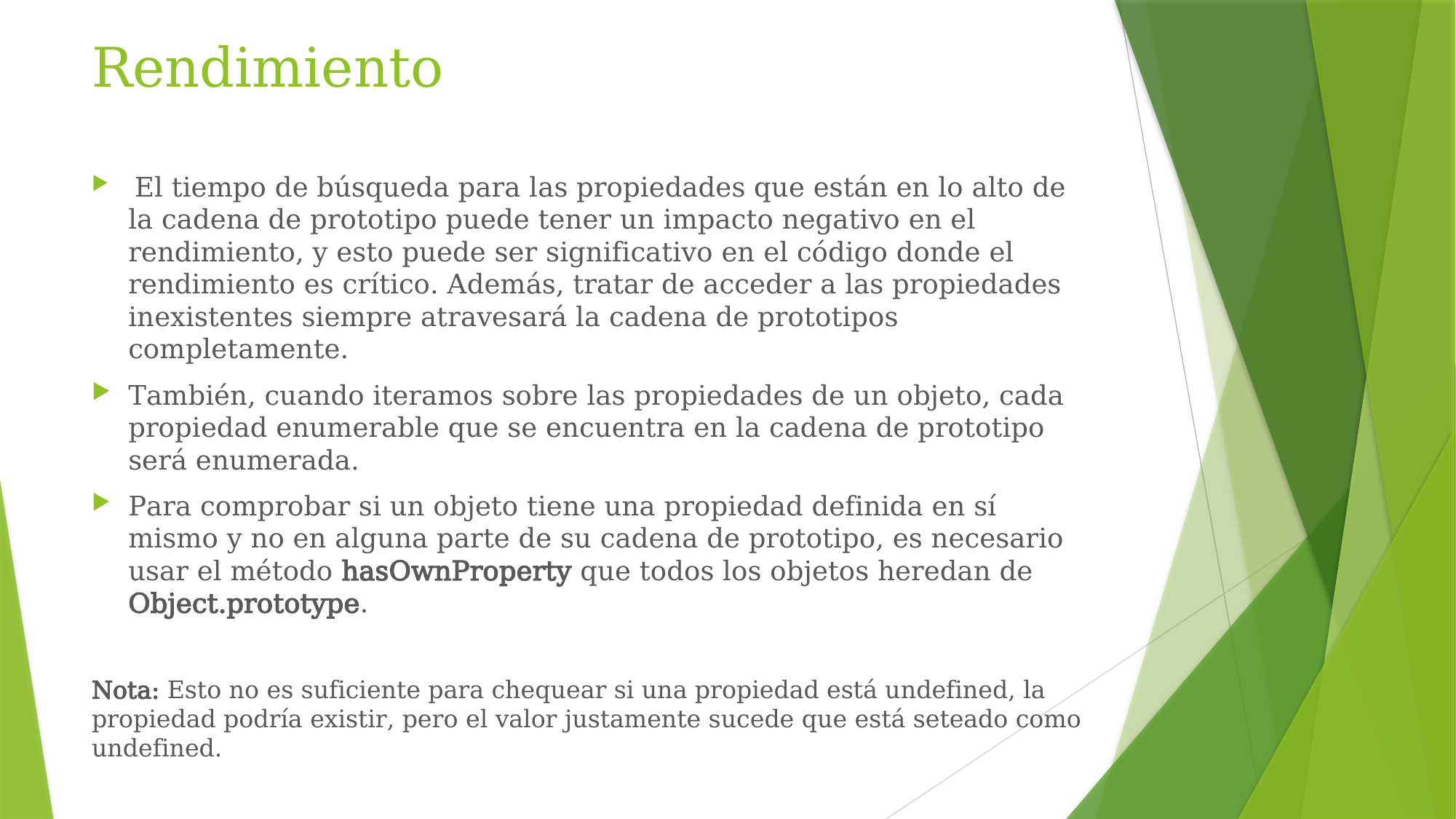

# Rendimiento
 El tiempo de búsqueda para las propiedades que están en lo alto de la cadena de prototipo puede tener un impacto negativo en el rendimiento, y esto puede ser significativo en el código donde el rendimiento es crítico. Además, tratar de acceder a las propiedades inexistentes siempre atravesará la cadena de prototipos completamente.
También, cuando iteramos sobre las propiedades de un objeto, cada propiedad enumerable que se encuentra en la cadena de prototipo será enumerada.
Para comprobar si un objeto tiene una propiedad definida en sí mismo y no en alguna parte de su cadena de prototipo, es necesario usar el método hasOwnProperty que todos los objetos heredan de Object.prototype.

Nota: Esto no es suficiente para chequear si una propiedad está undefined, la propiedad podría existir, pero el valor justamente sucede que está seteado como undefined.